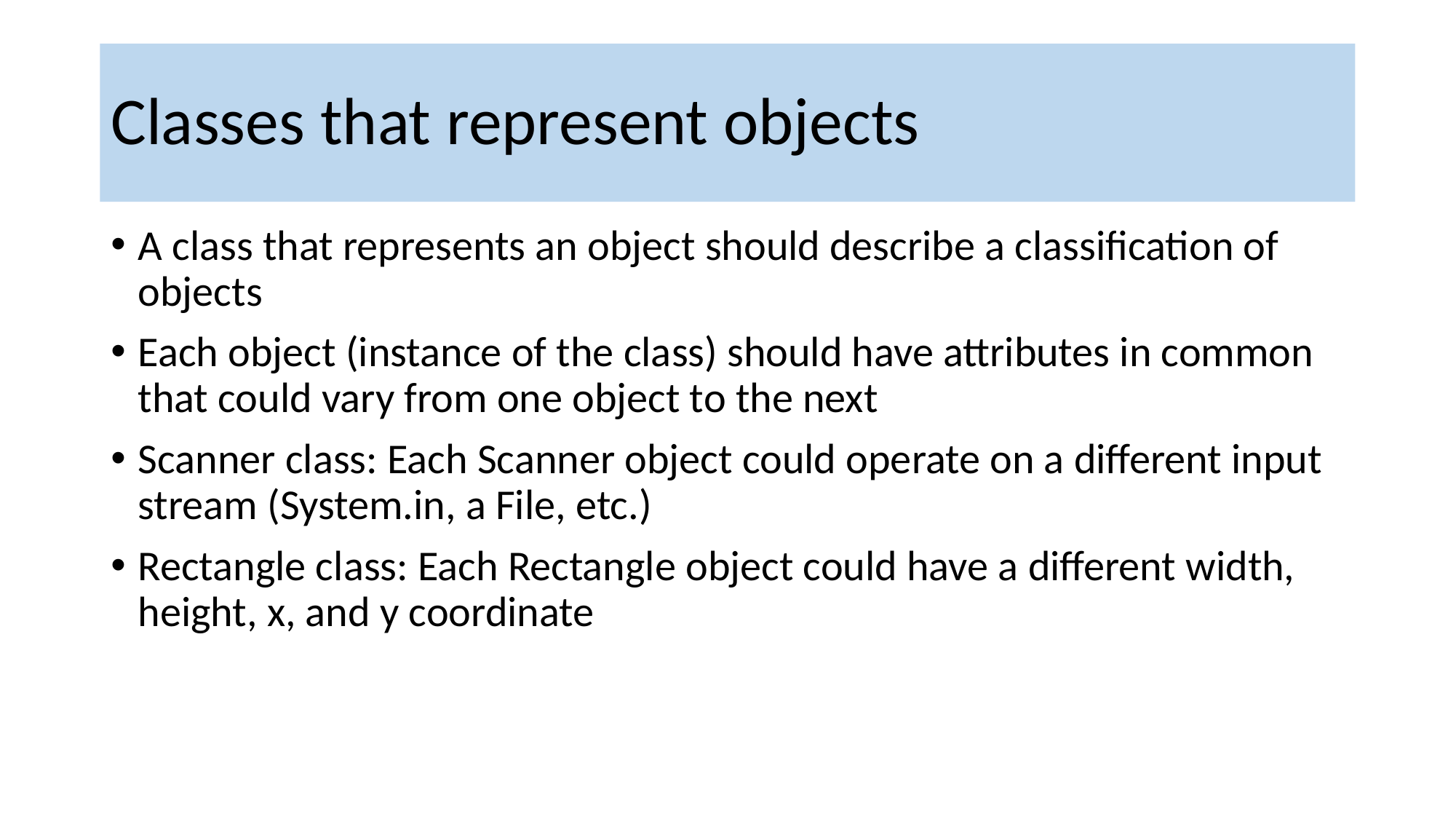

Classes that represent objects
A class that represents an object should describe a classification of objects
Each object (instance of the class) should have attributes in common that could vary from one object to the next
Scanner class: Each Scanner object could operate on a different input stream (System.in, a File, etc.)
Rectangle class: Each Rectangle object could have a different width, height, x, and y coordinate